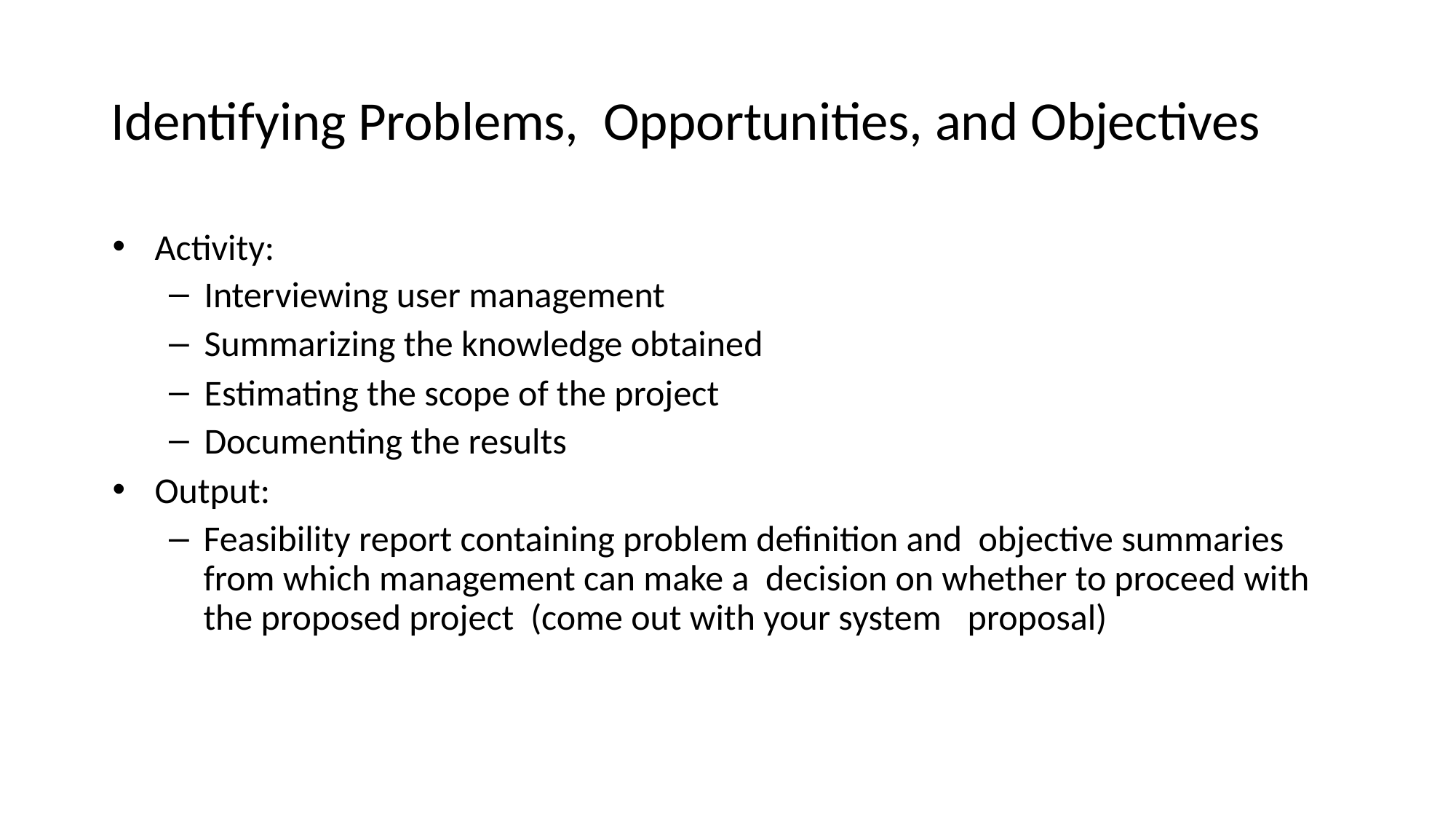

# Identifying Problems,  Opportunities, and Objectives
Activity:
Interviewing user management
Summarizing the knowledge obtained
Estimating the scope of the project
Documenting the results
Output:
Feasibility report containing problem deﬁnition and  objective summaries from which management can make a  decision on whether to proceed with the proposed project  (come out with your system	proposal)